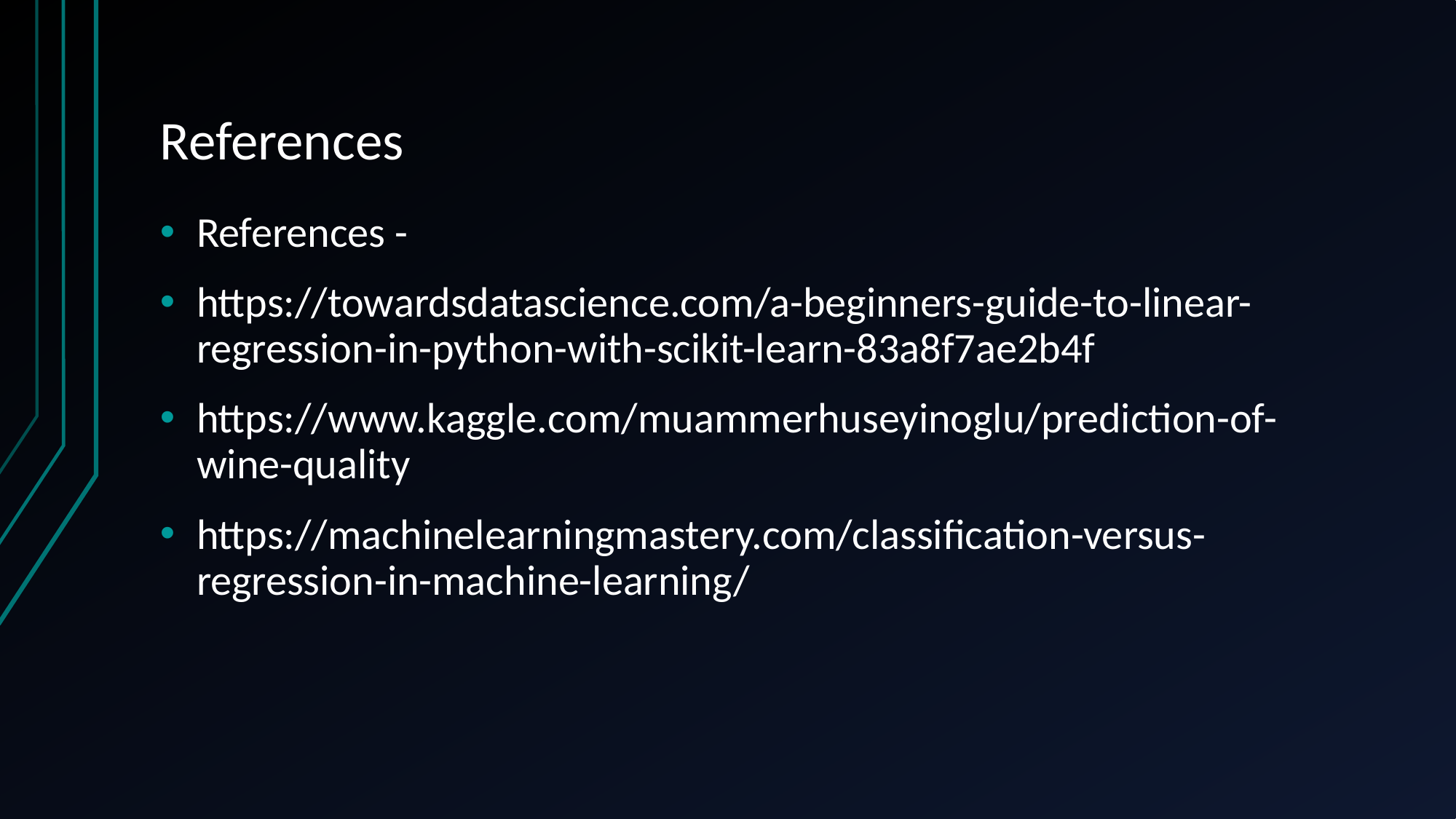

# References
References -
https://towardsdatascience.com/a-beginners-guide-to-linear-regression-in-python-with-scikit-learn-83a8f7ae2b4f
https://www.kaggle.com/muammerhuseyinoglu/prediction-of-wine-quality
https://machinelearningmastery.com/classification-versus-regression-in-machine-learning/